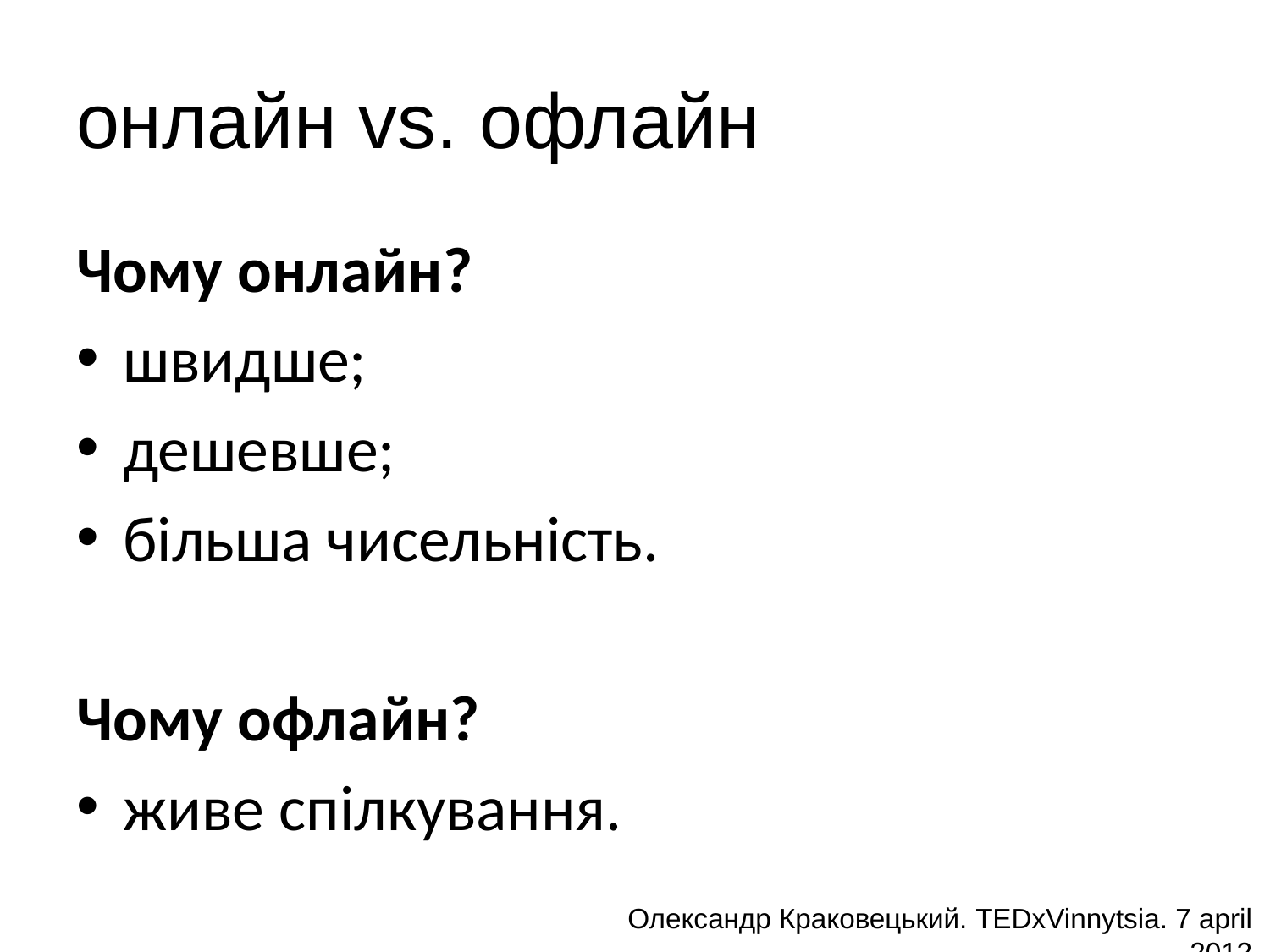

# онлайн vs. офлайн
Чому онлайн?
швидше;
дешевше;
більша чисельність.

Чому офлайн?
живе спілкування.
Олександр Краковецький. TEDxVinnytsia. 7 april 2012